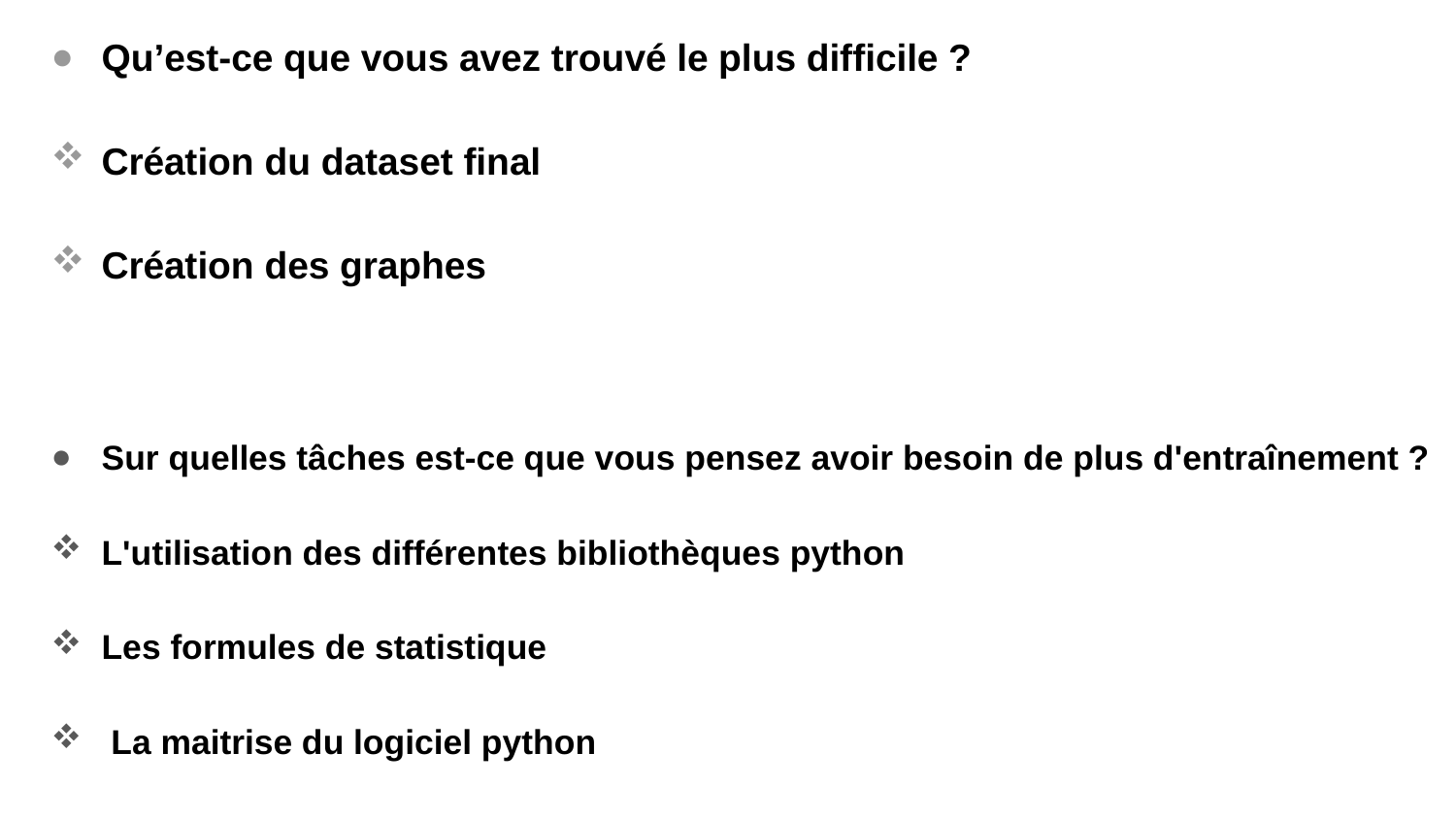

Qu’est-ce que vous avez trouvé le plus difficile ?

Création du dataset final

Création des graphes

Sur quelles tâches est-ce que vous pensez avoir besoin de plus d'entraînement ?

L'utilisation des différentes bibliothèques python

Les formules de statistique

 La maitrise du logiciel python